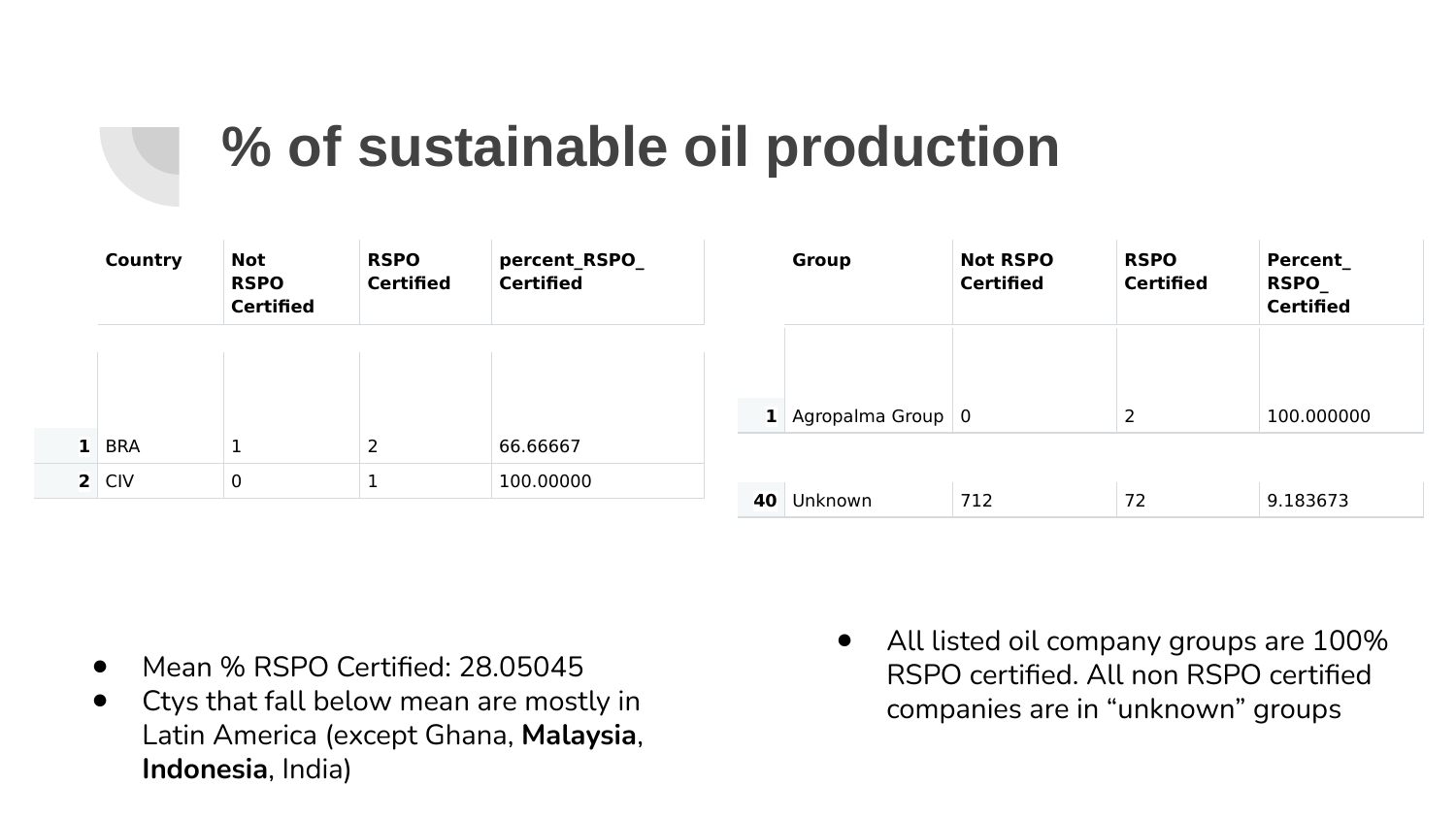

# % of sustainable oil production
| Country | Not RSPO Certified | RSPO Certified | percent\_RSPO\_ Certified |
| --- | --- | --- | --- |
| Group | Not RSPO Certified | RSPO Certified | Percent\_ RSPO\_ Certified |
| --- | --- | --- | --- |
|  |  |  |  |  |
| --- | --- | --- | --- | --- |
| 1 | Agropalma Group | 0 | 2 | 100.000000 |
|  |  |  |  |  |
| --- | --- | --- | --- | --- |
| 1 | BRA | 1 | 2 | 66.66667 |
| 2 | CIV | 0 | 1 | 100.00000 |
| 40 | Unknown | 712 | 72 | 9.183673 |
| --- | --- | --- | --- | --- |
All listed oil company groups are 100% RSPO certified. All non RSPO certified companies are in “unknown” groups
Mean % RSPO Certified: 28.05045
Ctys that fall below mean are mostly in Latin America (except Ghana, Malaysia, Indonesia, India)